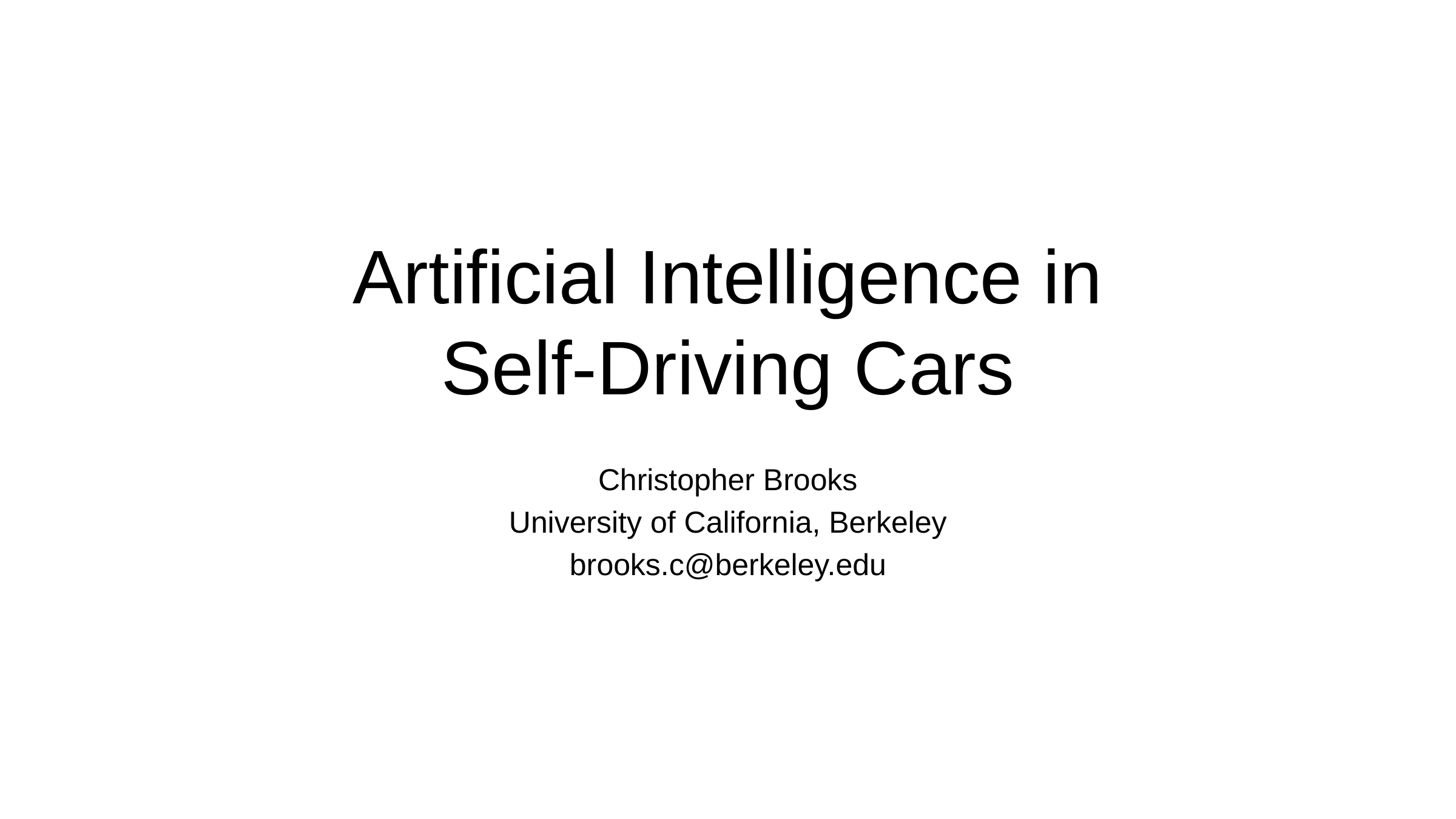

# Artificial Intelligence in Self-Driving Cars
Christopher Brooks
University of California, Berkeley
brooks.c@berkeley.edu